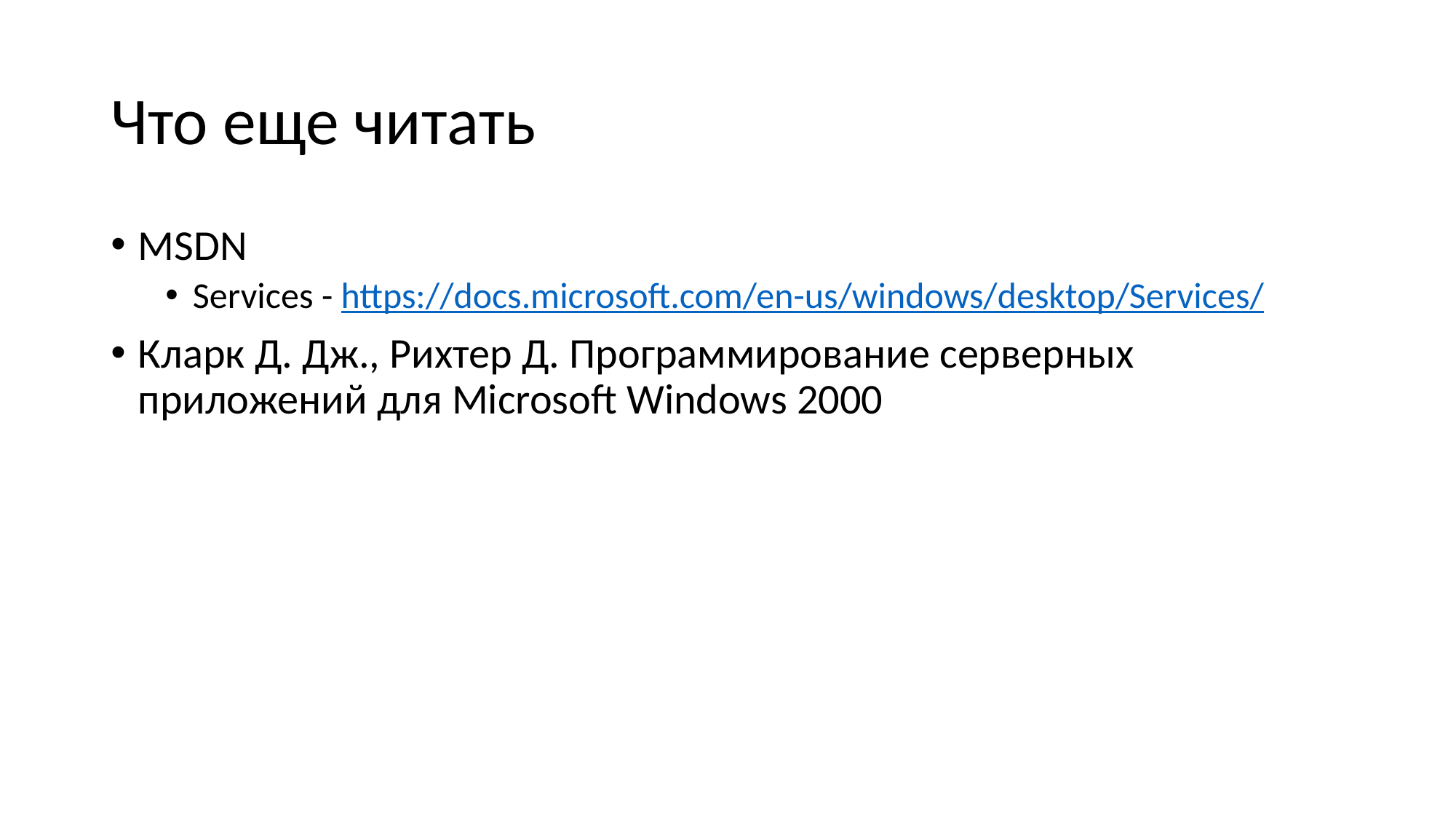

# Что еще читать
MSDN
Services - https://docs.microsoft.com/en-us/windows/desktop/Services/
Кларк Д. Дж., Рихтер Д. Программирование серверных приложений для Microsoft Windows 2000